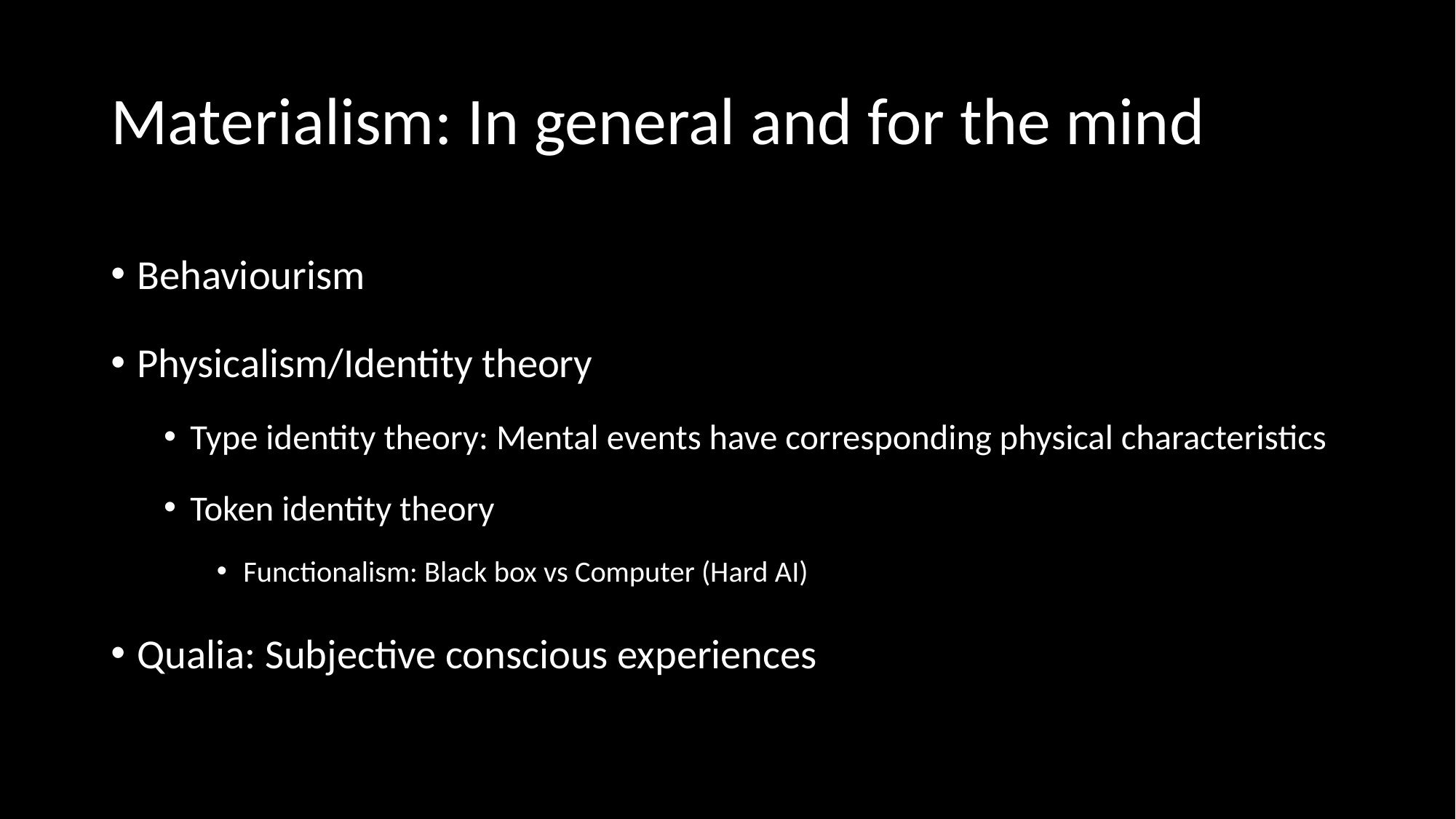

# Materialism: In general and for the mind
Behaviourism
Physicalism/Identity theory
Type identity theory: Mental events have corresponding physical characteristics
Token identity theory
Functionalism: Black box vs Computer (Hard AI)
Qualia: Subjective conscious experiences